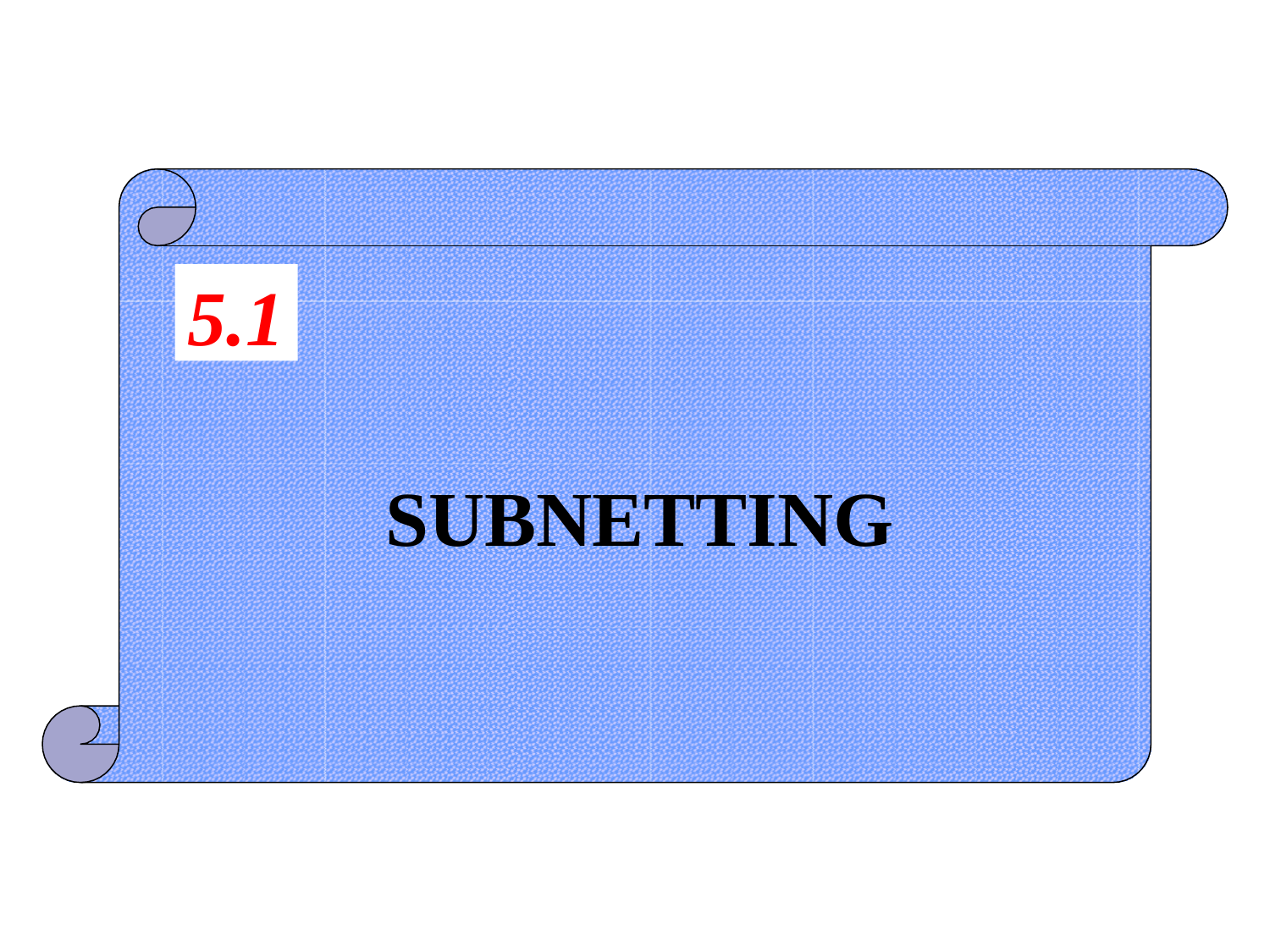

5.1
SUBNETTING
McGraw-Hill
©The McGraw-Hill Companies, Inc., 2000